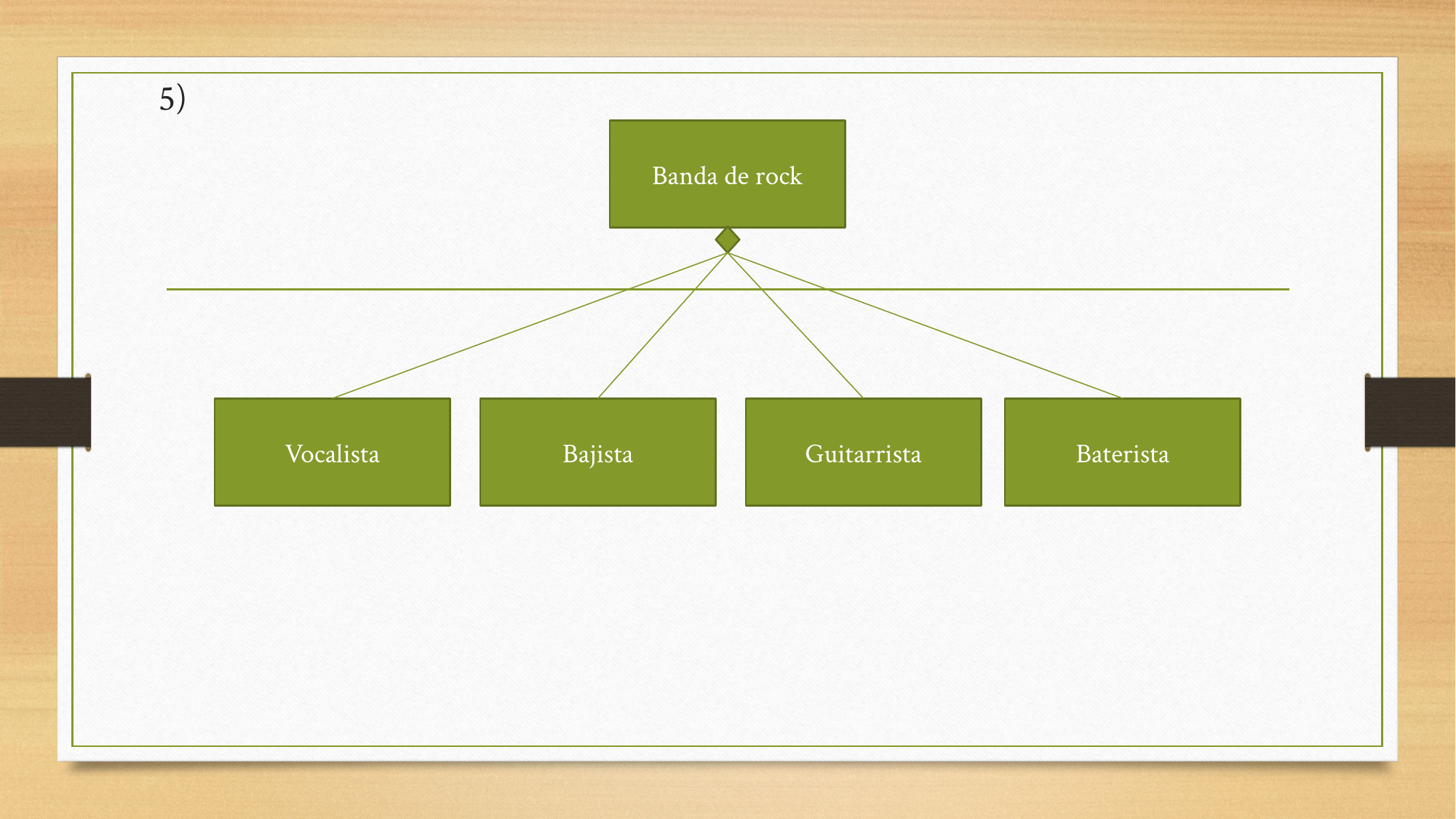

# 5)
Banda de rock

Vocalista
Bajista
Baterista
Guitarrista